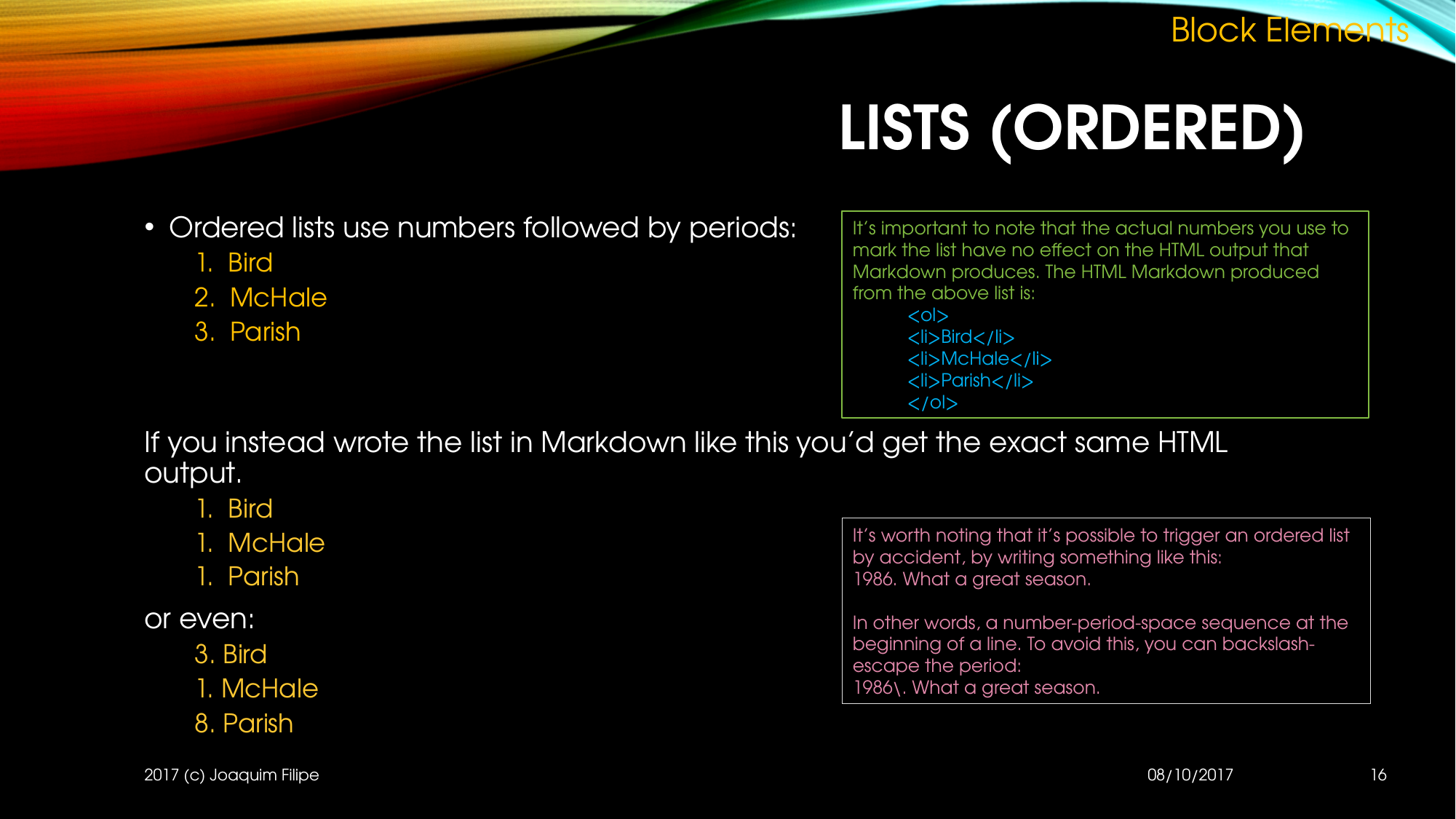

Block Elements
# LISTS (ordered)
Ordered lists use numbers followed by periods:
1.  Bird
2.  McHale
3.  Parish

If you instead wrote the list in Markdown like this you’d get the exact same HTML output.
1.  Bird
1.  McHale
1.  Parish
or even:
3. Bird
1. McHale
8. Parish
It’s important to note that the actual numbers you use to mark the list have no effect on the HTML output that  Markdown produces. The HTML Markdown produced from the above list is:
<ol>
<li>Bird</li>
<li>McHale</li>
<li>Parish</li>
</ol>
It’s worth noting that it’s possible to trigger an ordered list by accident, by writing something like this:
1986. What a great season.

In other words, a number-period-space sequence at the beginning of a line. To avoid this, you can backslash-escape the period:
1986\. What a great season.
2017 (c) Joaquim Filipe
08/10/2017
16